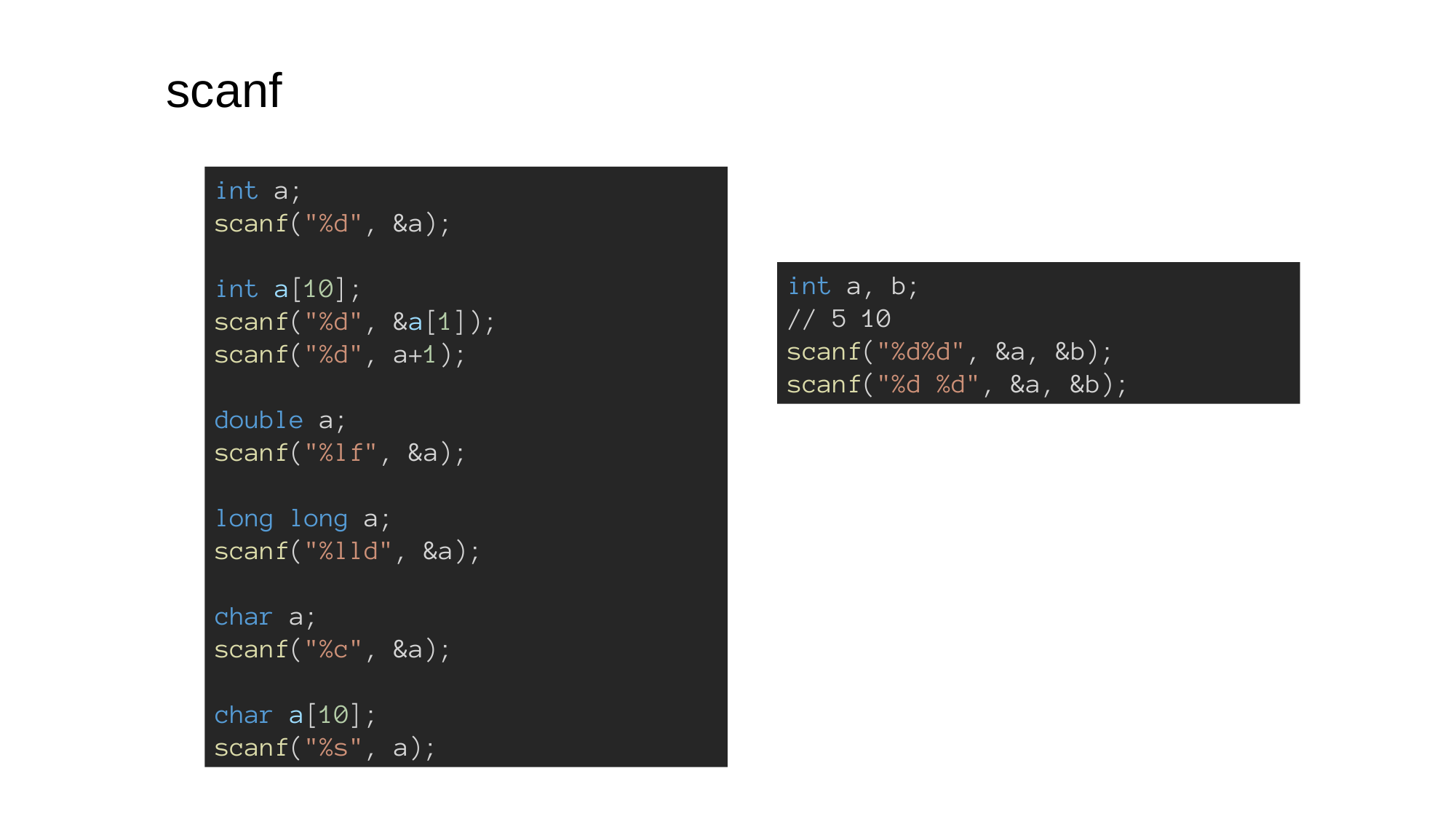

scanf
int a;
scanf("%d", &a);
int a[10];
scanf("%d", &a[1]);
scanf("%d", a+1);
double a;
scanf("%lf", &a);
long long a;
scanf("%lld", &a);
char a;
scanf("%c", &a);
char a[10];
scanf("%s", a);
int a, b;
// 5 10
scanf("%d%d", &a, &b);
scanf("%d %d", &a, &b);